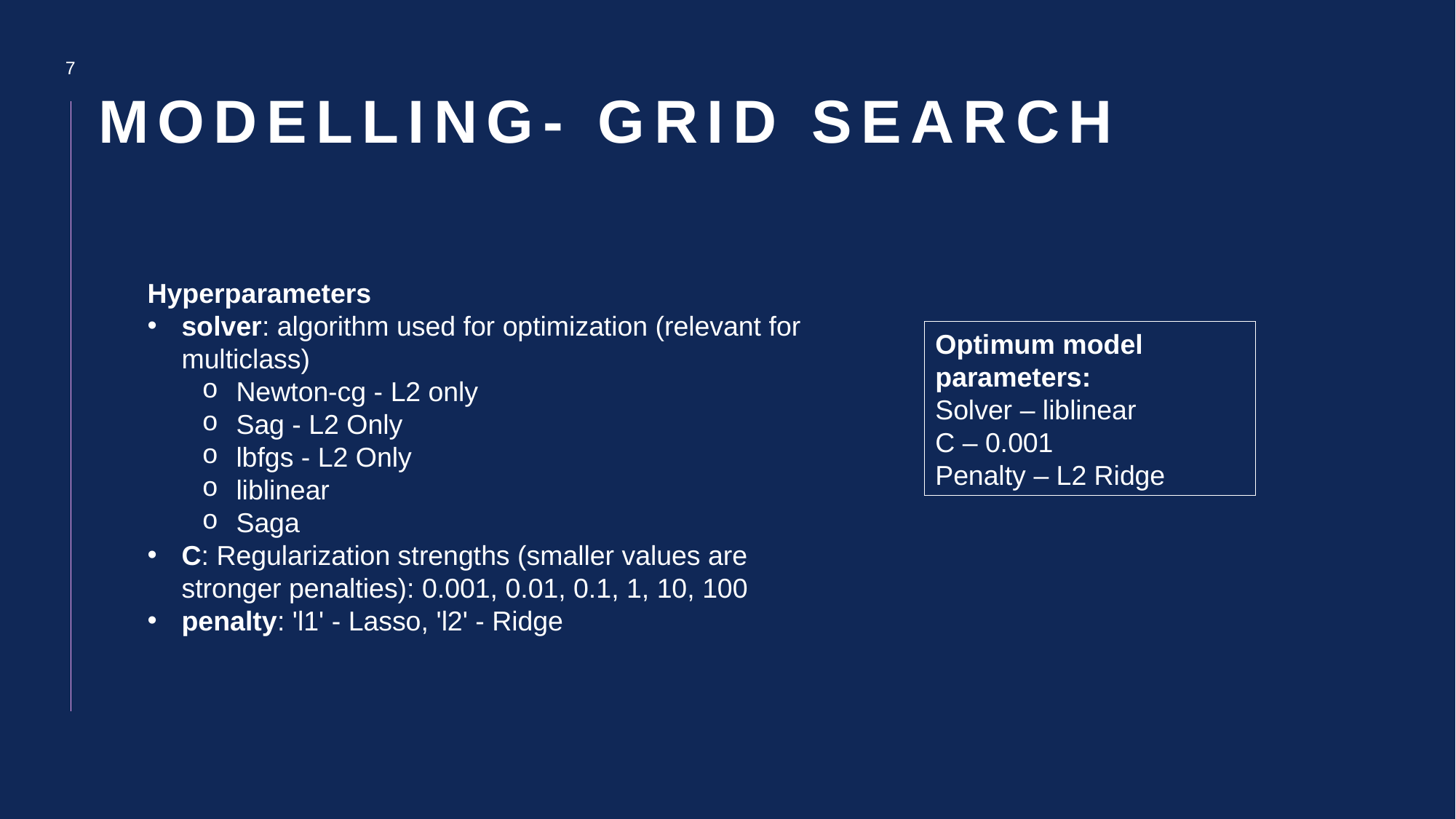

7
# Modelling- grid search
Hyperparameters
solver: algorithm used for optimization (relevant for multiclass)
Newton-cg - L2 only
Sag - L2 Only
lbfgs - L2 Only
liblinear
Saga
C: Regularization strengths (smaller values are stronger penalties): 0.001, 0.01, 0.1, 1, 10, 100
penalty: 'l1' - Lasso, 'l2' - Ridge
Optimum model parameters:
Solver – liblinear
C – 0.001
Penalty – L2 Ridge